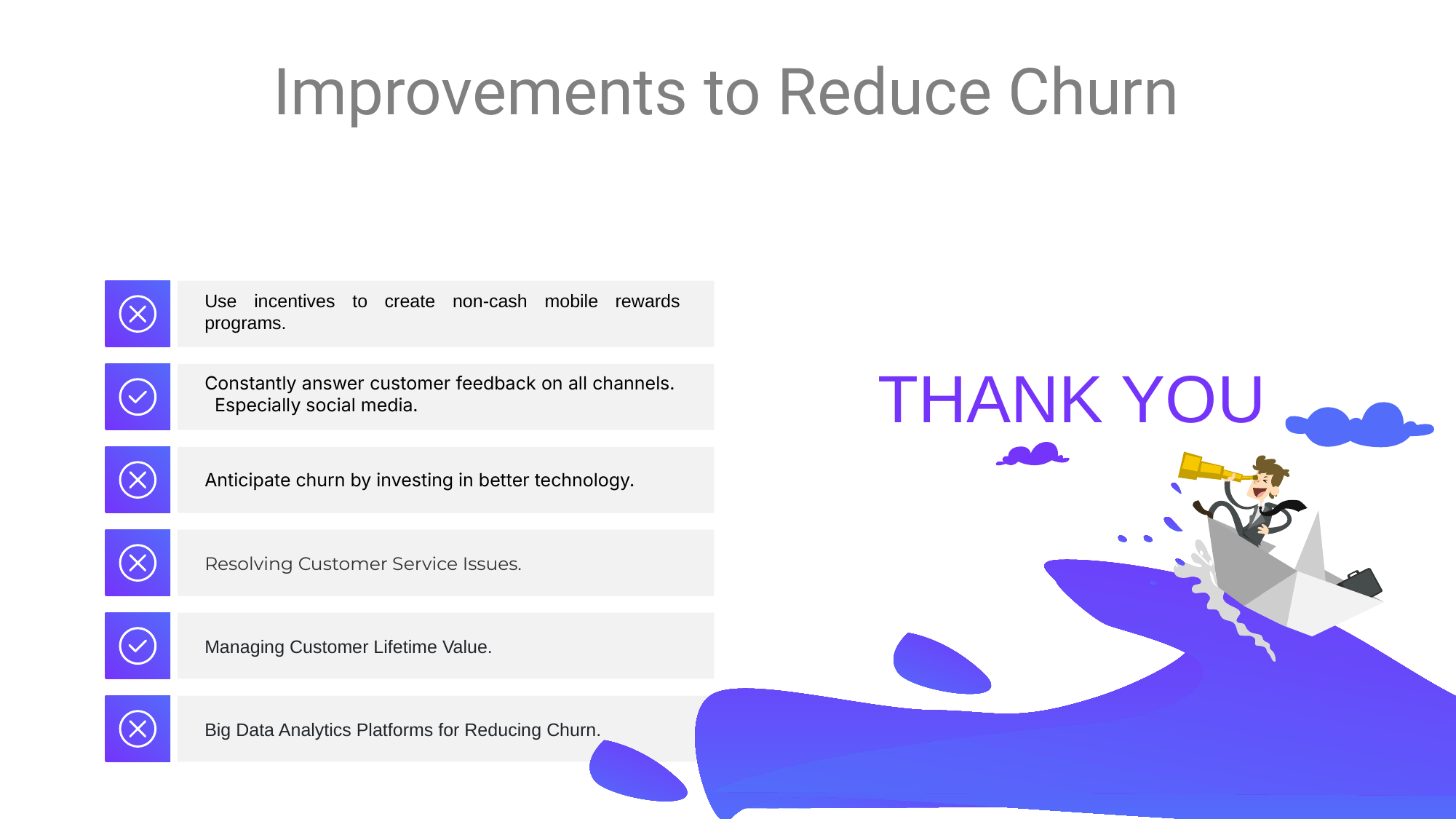

# Improvements to Reduce Churn

Use incentives to create non-cash mobile rewards programs.

THANK YOU

Constantly answer customer feedback on all channels.    Especially social media.

Anticipate churn by investing in better technology.

Resolving Customer Service Issues.

Managing Customer Lifetime Value.

Big Data Analytics Platforms for Reducing Churn.